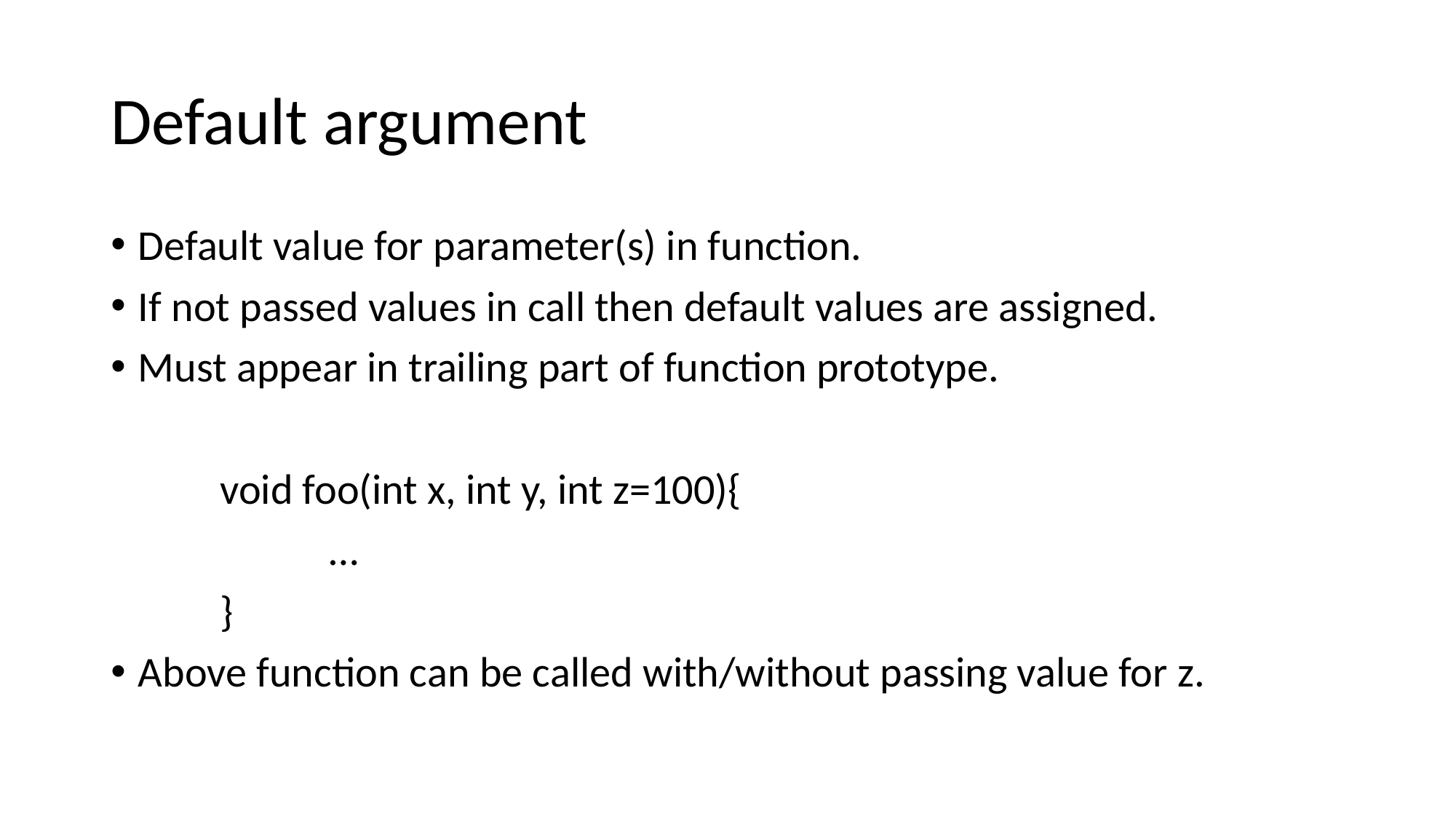

# Default argument
Default value for parameter(s) in function.
If not passed values in call then default values are assigned.
Must appear in trailing part of function prototype.

	void foo(int x, int y, int z=100){
		…
	}
Above function can be called with/without passing value for z.